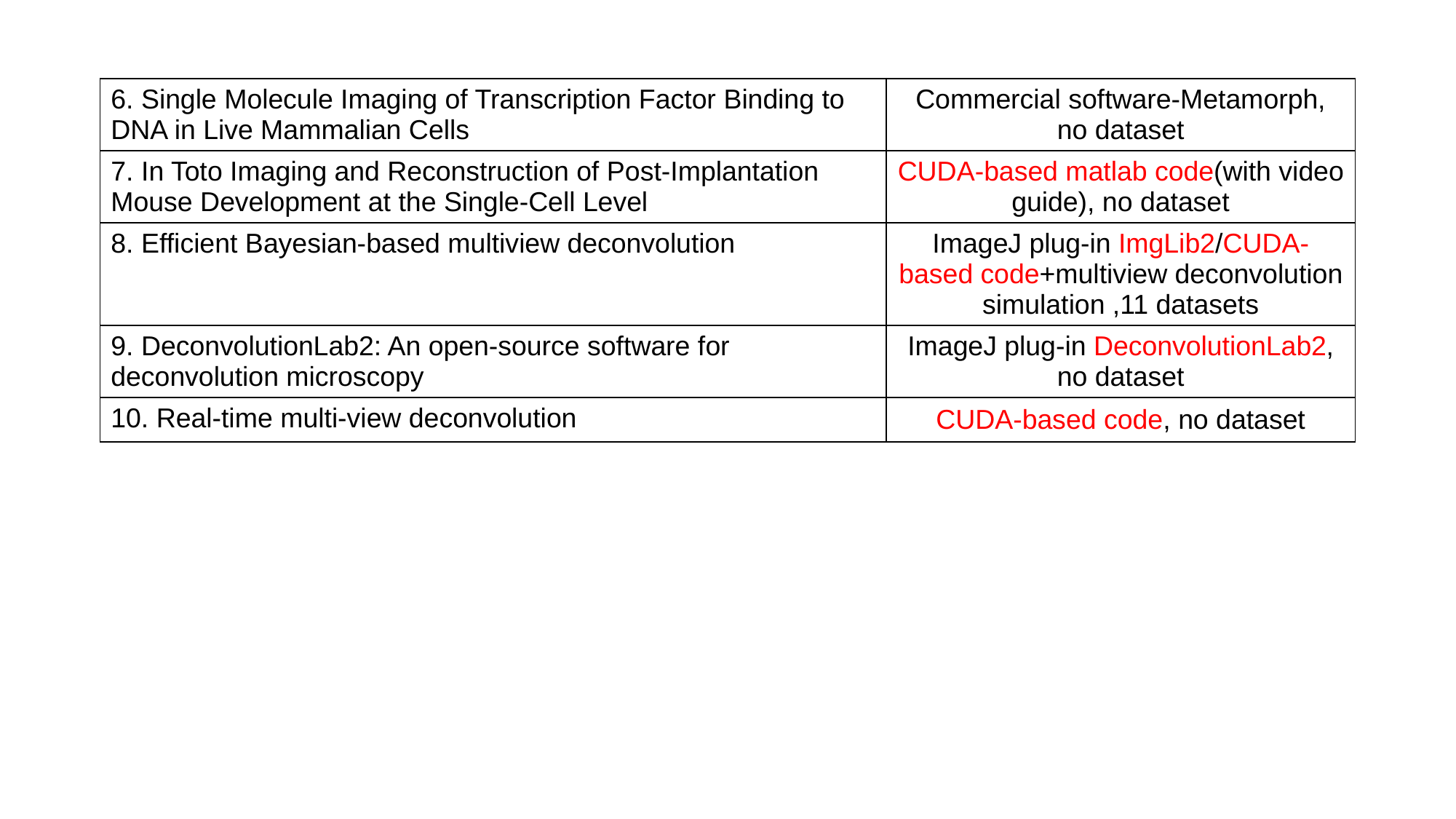

| 6. Single Molecule Imaging of Transcription Factor Binding to DNA in Live Mammalian Cells | Commercial software-Metamorph, no dataset |
| --- | --- |
| 7. In Toto Imaging and Reconstruction of Post-Implantation Mouse Development at the Single-Cell Level | CUDA-based matlab code(with video guide), no dataset |
| 8. Efficient Bayesian-based multiview deconvolution | ImageJ plug-in ImgLib2/CUDA-based code+multiview deconvolution simulation ,11 datasets |
| 9. DeconvolutionLab2: An open-source software for deconvolution microscopy | ImageJ plug-in DeconvolutionLab2, no dataset |
| 10. Real-time multi-view deconvolution | CUDA-based code, no dataset |